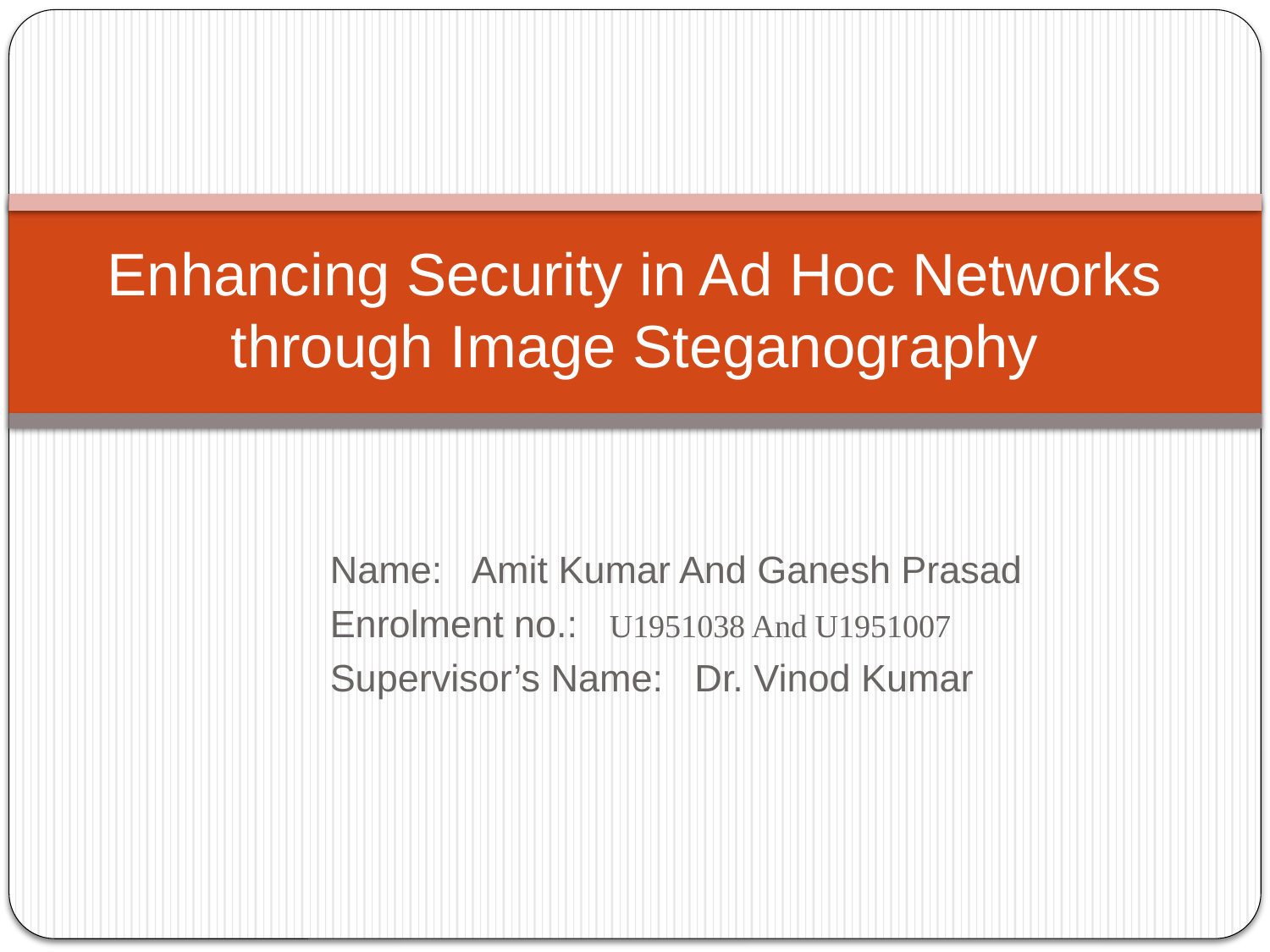

# Enhancing Security in Ad Hoc Networks through Image Steganography
Name:   Amit Kumar And Ganesh Prasad
Enrolment no.:   U1951038 And U1951007
Supervisor’s Name:   Dr. Vinod Kumar